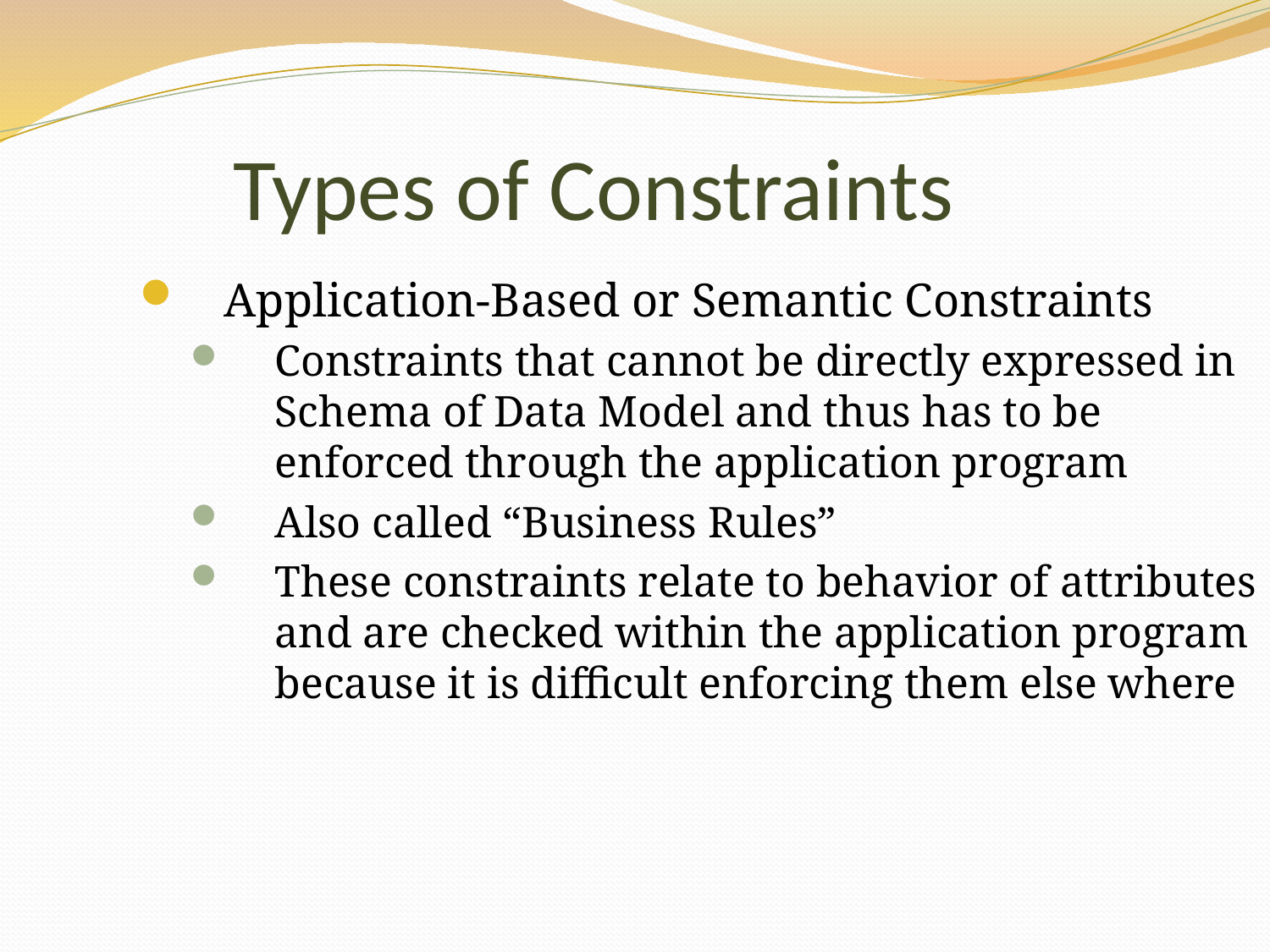

Types of Constraints
Application-Based or Semantic Constraints
Constraints that cannot be directly expressed in Schema of Data Model and thus has to be enforced through the application program
Also called “Business Rules”
These constraints relate to behavior of attributes and are checked within the application program because it is difficult enforcing them else where